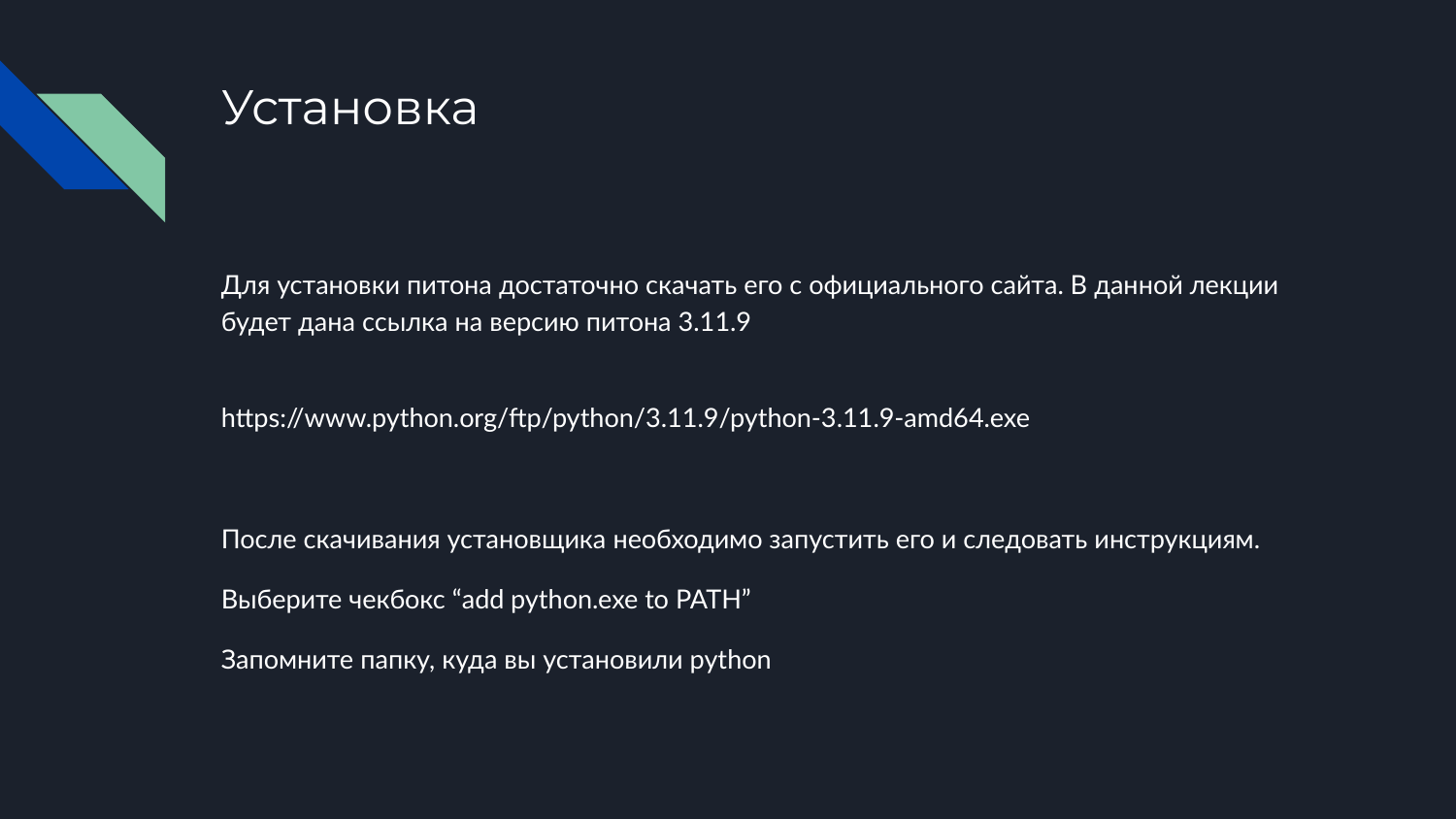

# Установка
Для установки питона достаточно скачать его с официального сайта. В данной лекции будет дана ссылка на версию питона 3.11.9
https://www.python.org/ftp/python/3.11.9/python-3.11.9-amd64.exe

После скачивания установщика необходимо запустить его и следовать инструкциям.
Выберите чекбокс “add python.exe to PATH”
Запомните папку, куда вы установили python